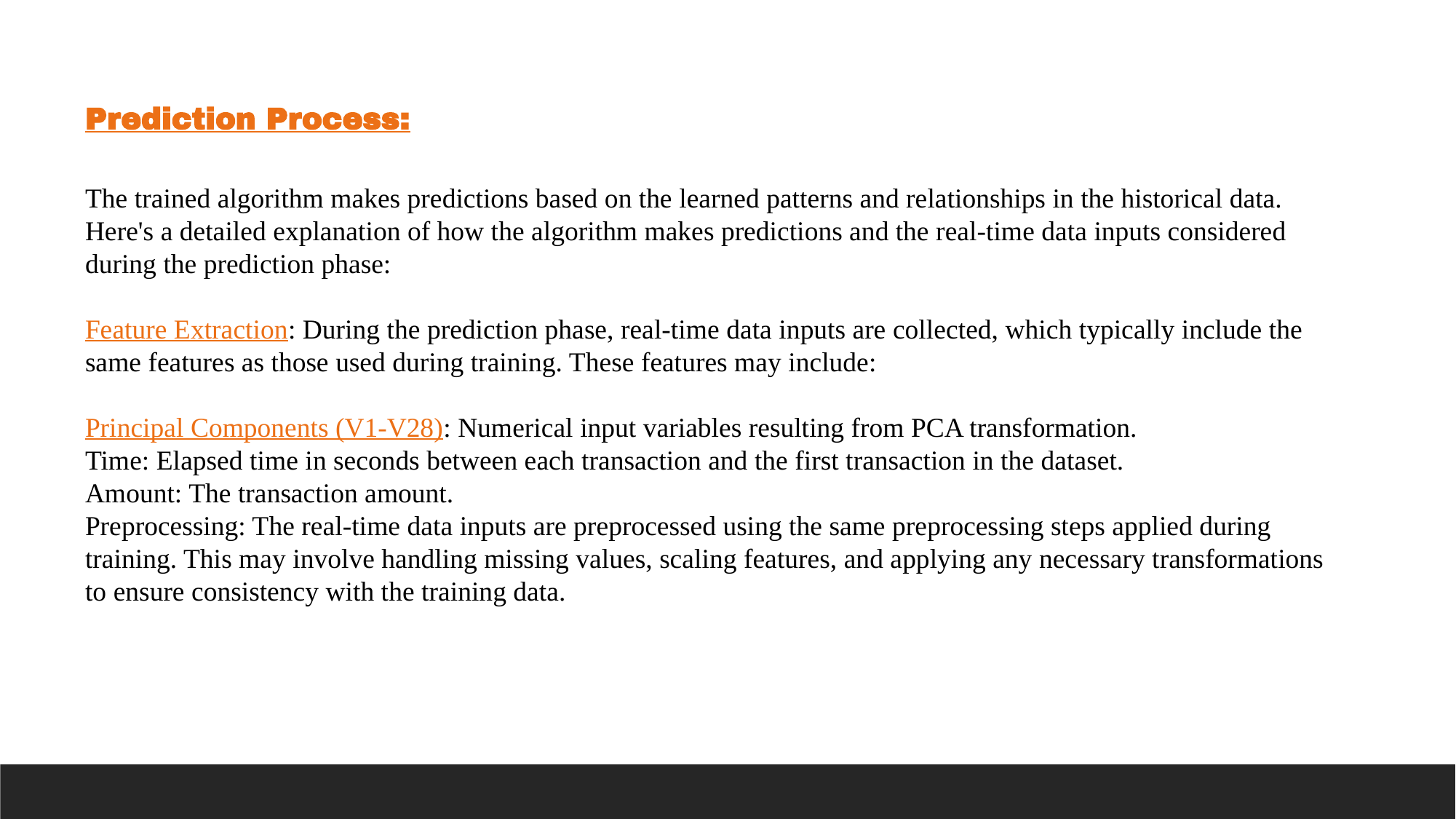

Prediction Process:
The trained algorithm makes predictions based on the learned patterns and relationships in the historical data. Here's a detailed explanation of how the algorithm makes predictions and the real-time data inputs considered during the prediction phase:

Feature Extraction: During the prediction phase, real-time data inputs are collected, which typically include the same features as those used during training. These features may include:

Principal Components (V1-V28): Numerical input variables resulting from PCA transformation.
Time: Elapsed time in seconds between each transaction and the first transaction in the dataset.
Amount: The transaction amount.
Preprocessing: The real-time data inputs are preprocessed using the same preprocessing steps applied during training. This may involve handling missing values, scaling features, and applying any necessary transformations to ensure consistency with the training data.